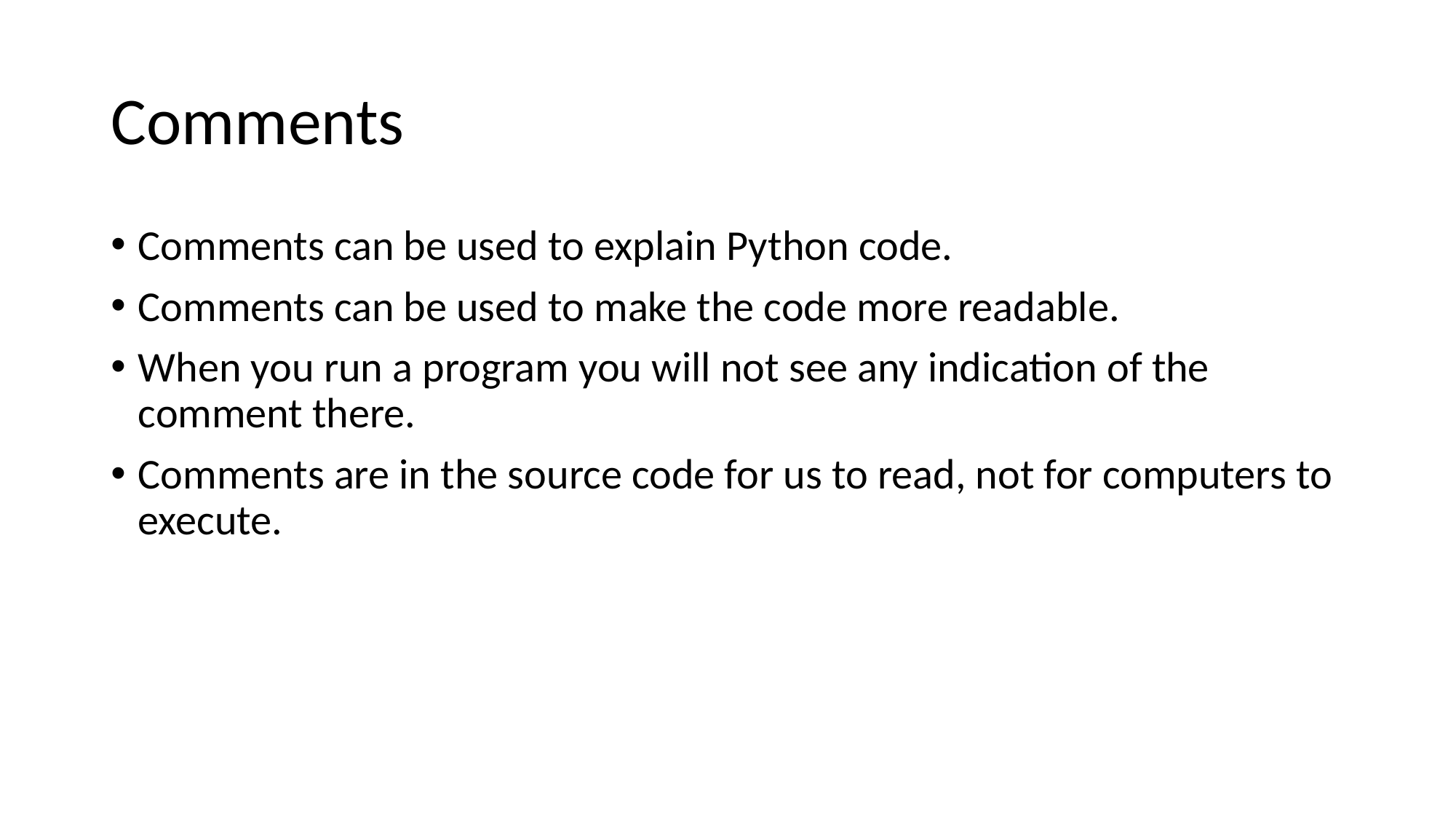

# Comments
Comments can be used to explain Python code.
Comments can be used to make the code more readable.
When you run a program you will not see any indication of the comment there.
Comments are in the source code for us to read, not for computers to execute.